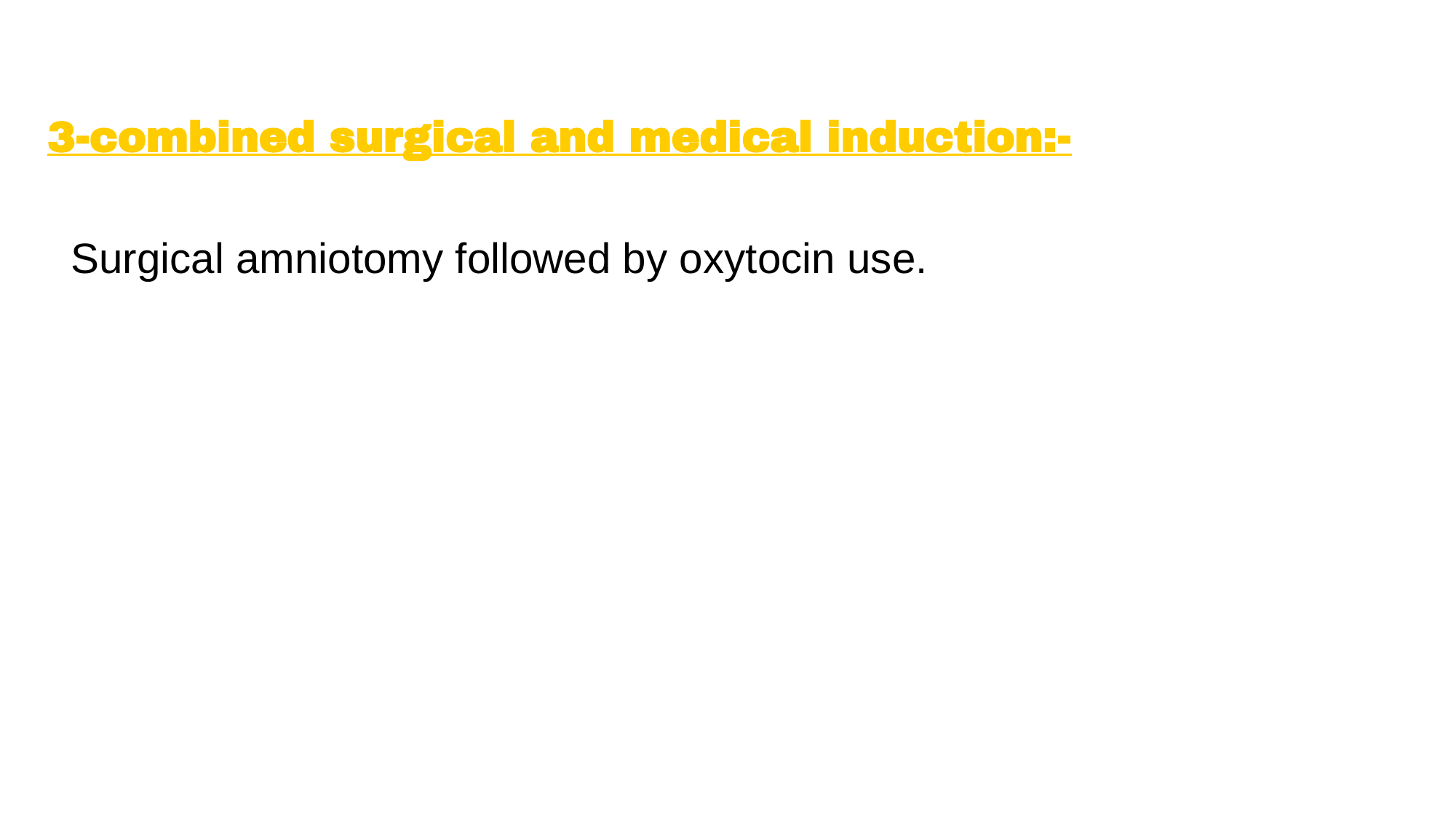

3-combined surgical and medical induction:-

  Surgical amniotomy followed by oxytocin use.